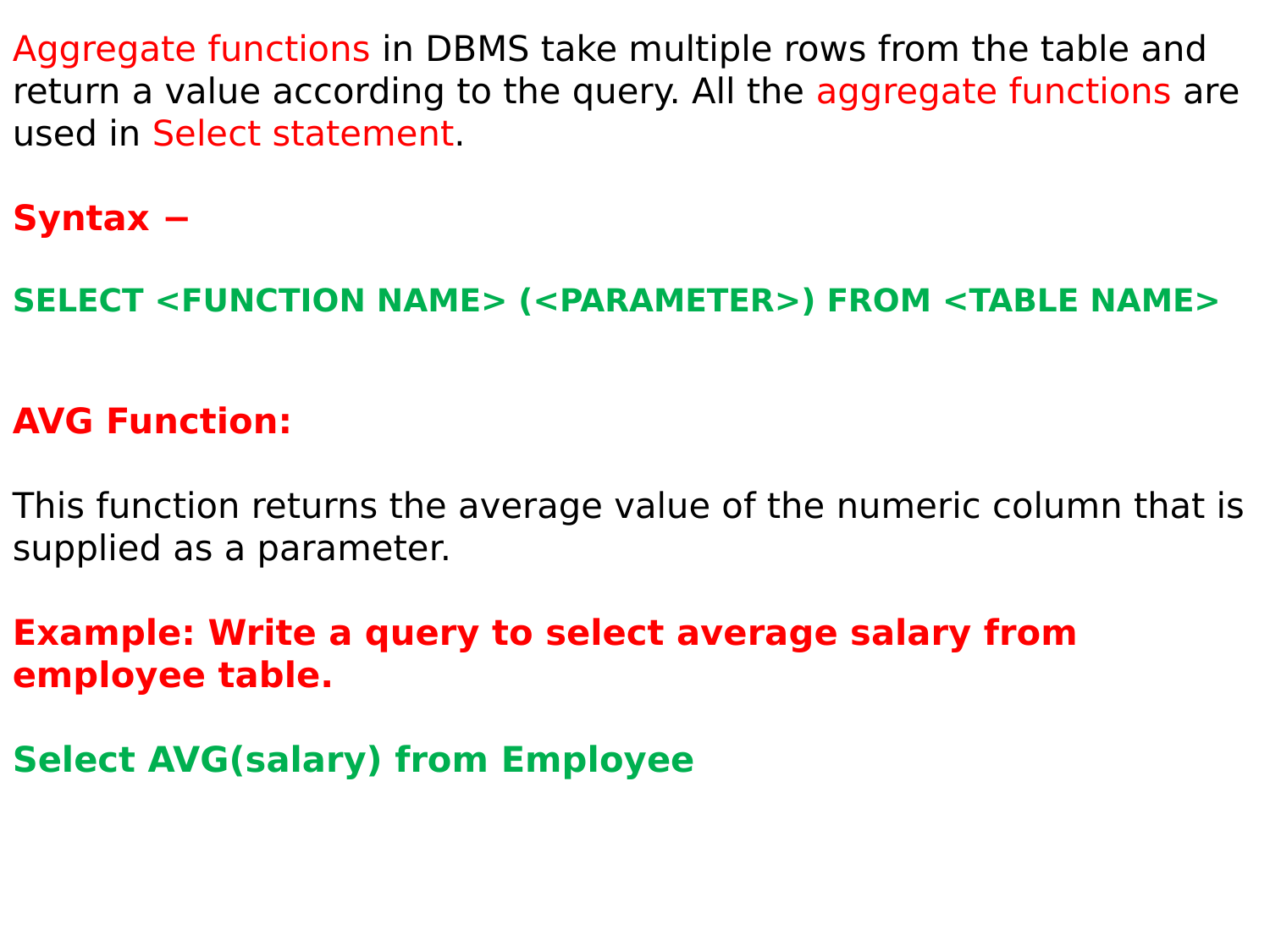

Aggregate functions in DBMS take multiple rows from the table and return a value according to the query. All the aggregate functions are used in Select statement.

Syntax −

SELECT <FUNCTION NAME> (<PARAMETER>) FROM <TABLE NAME>

AVG Function:

This function returns the average value of the numeric column that is supplied as a parameter.

Example: Write a query to select average salary from employee table.

Select AVG(salary) from Employee